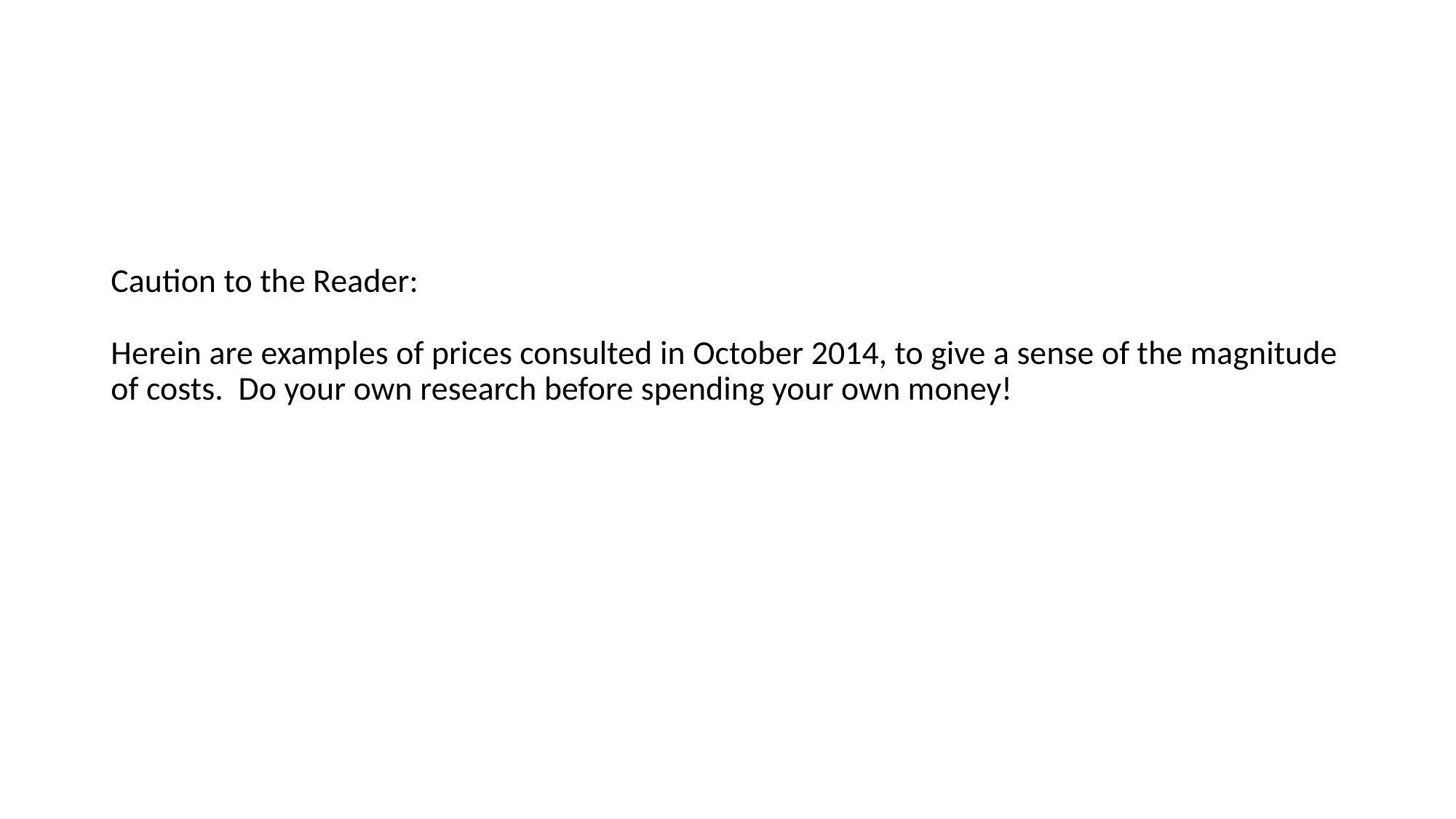

# Caution to the Reader: Herein are examples of prices consulted in October 2014, to give a sense of the magnitude of costs.  Do your own research before spending your own money!